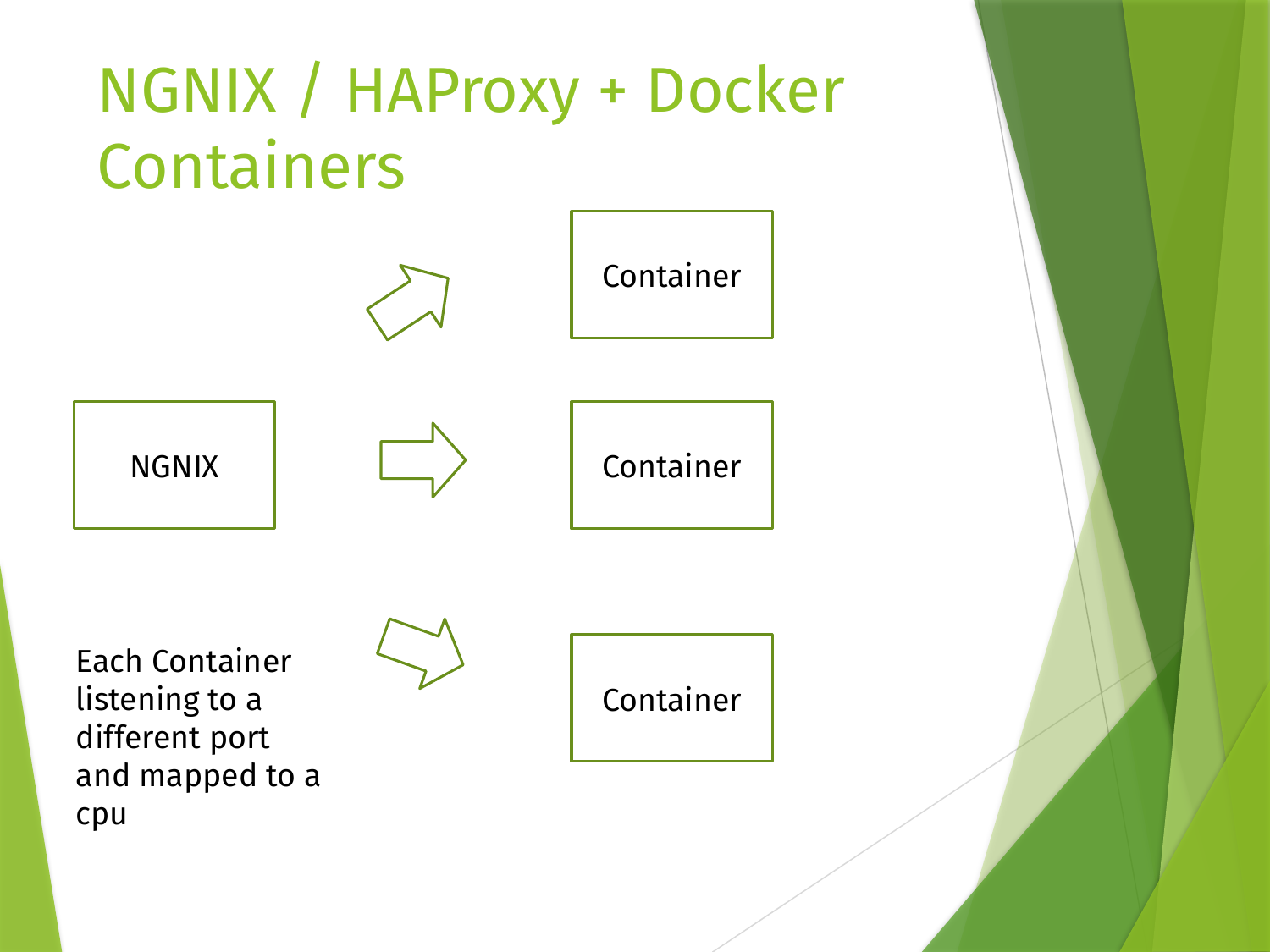

# NGNIX / HAProxy + Docker Containers
Container

NGNIX
Container

Each Container listening to a different port and mapped to a cpu
Container